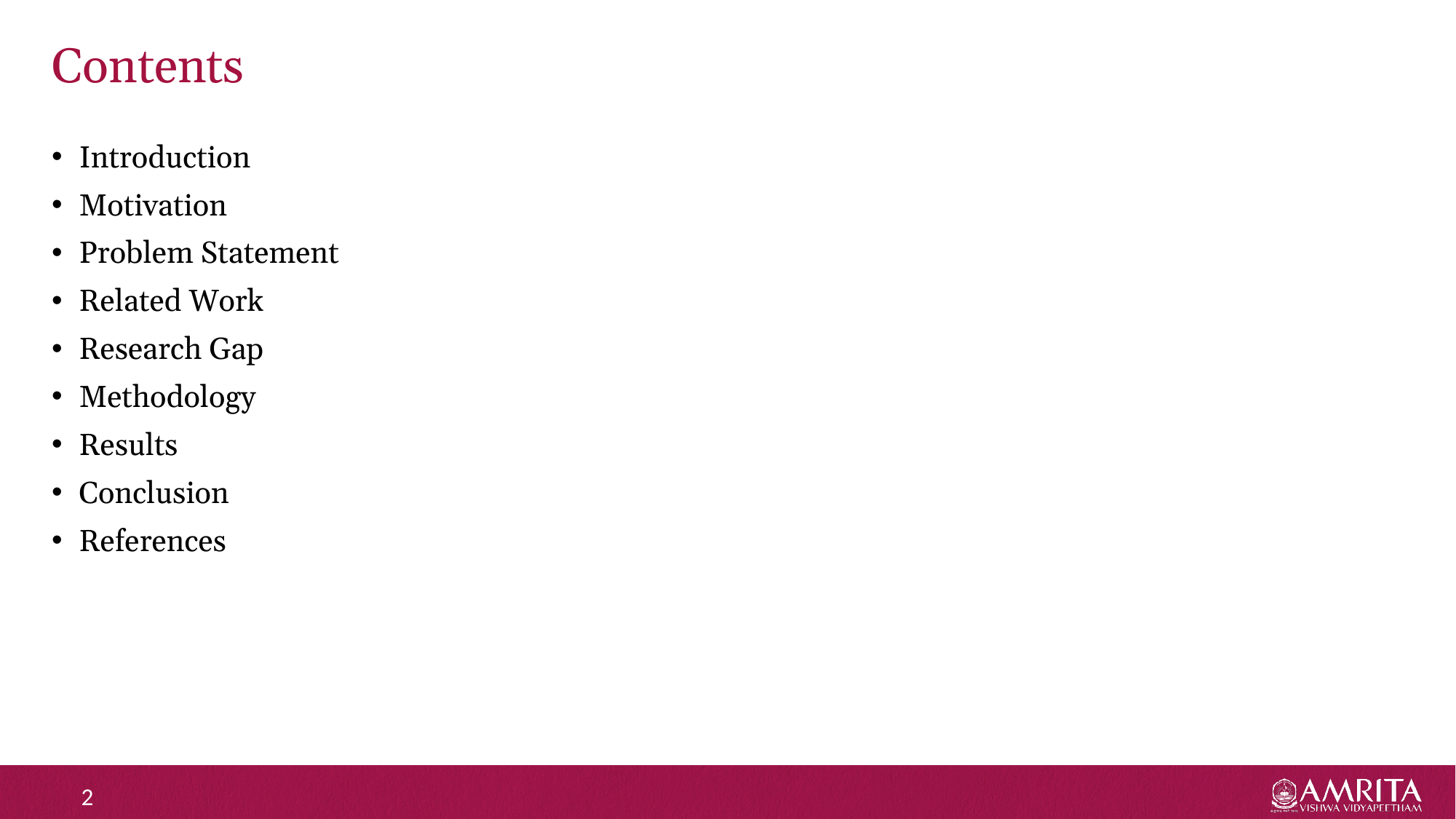

# Contents
Introduction
Motivation
Problem Statement
Related Work
Research Gap
Methodology
Results
Conclusion
References

2